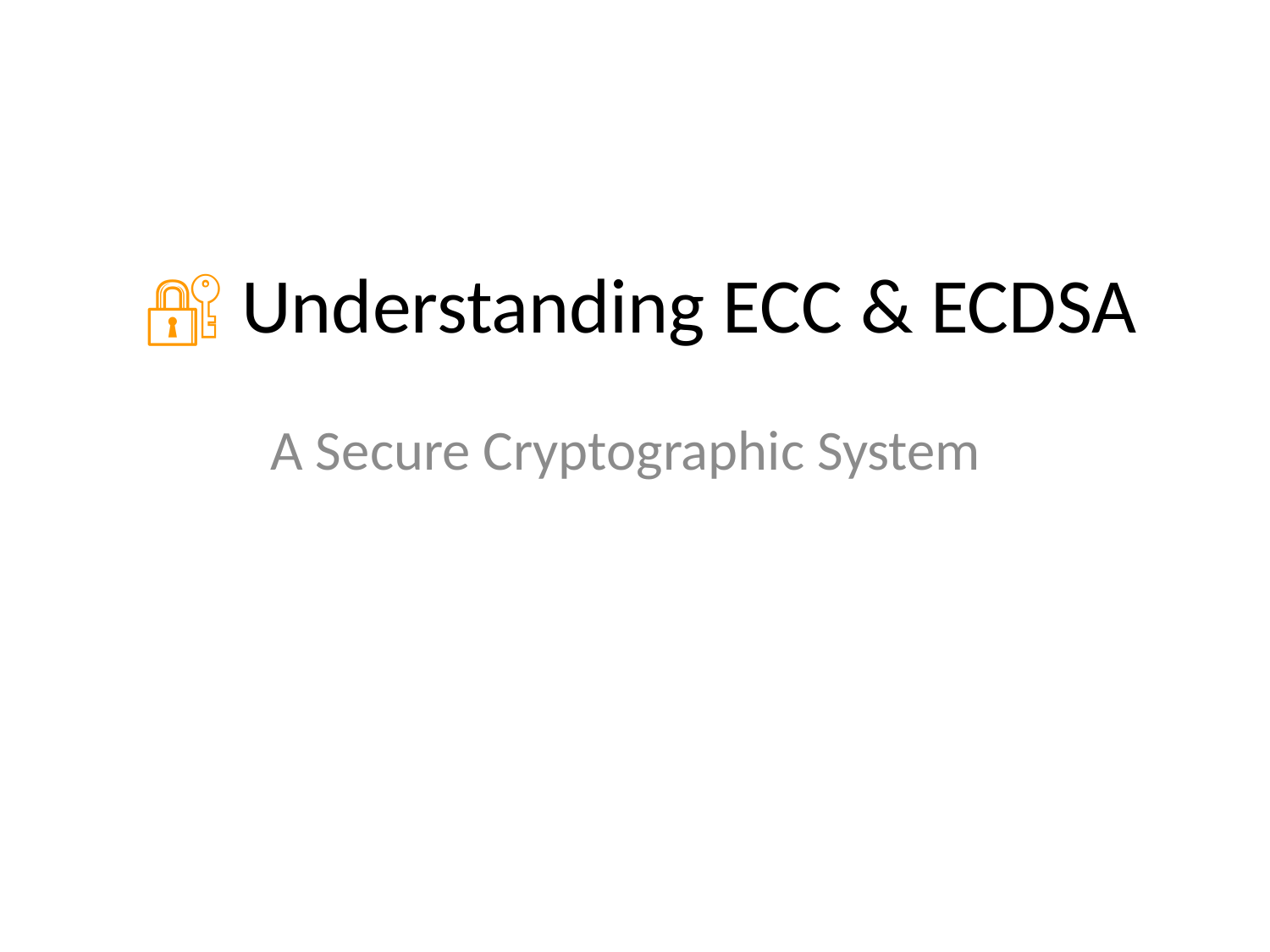

# 🔐 Understanding ECC & ECDSA
A Secure Cryptographic System